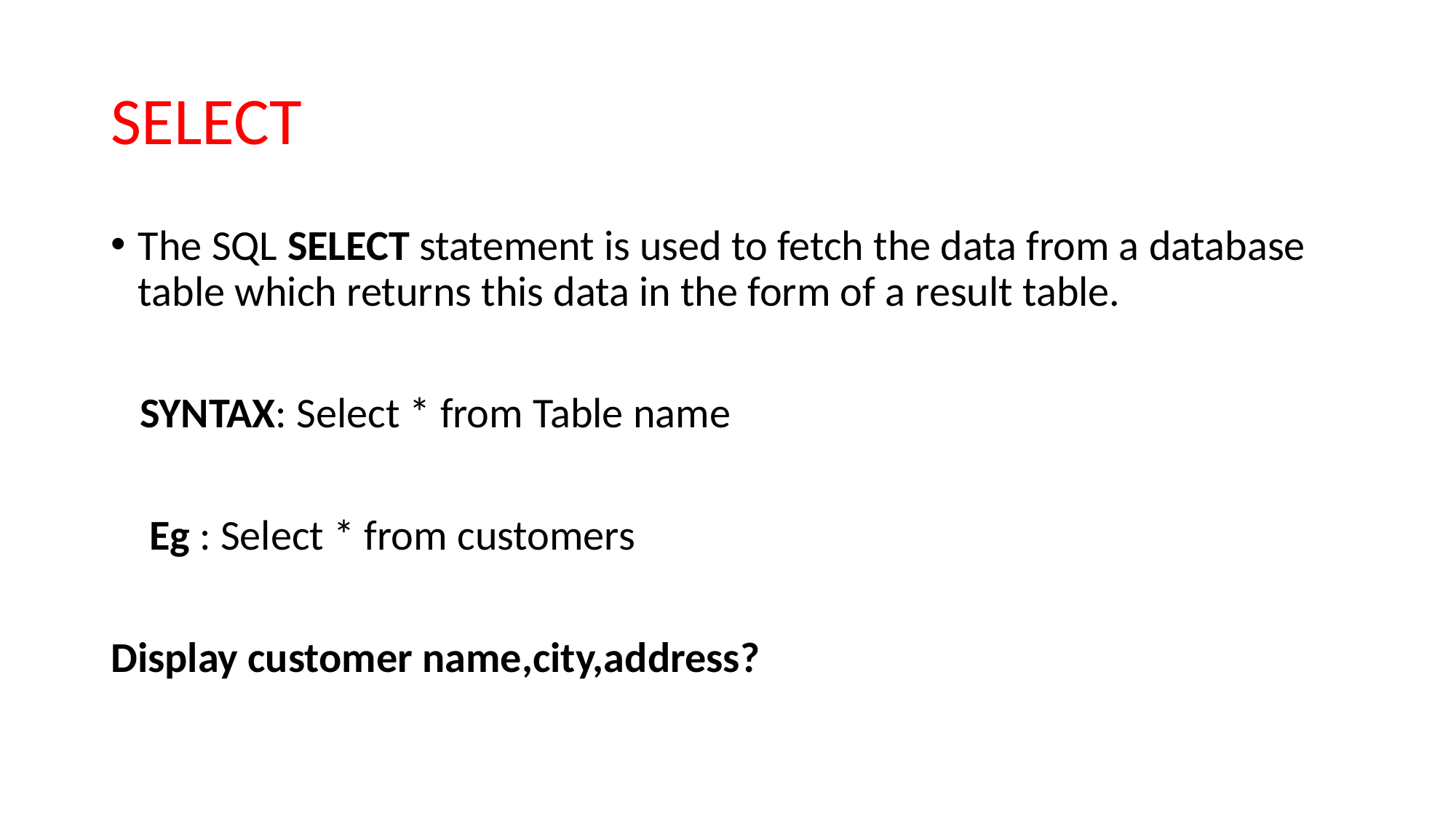

# SELECT
The SQL SELECT statement is used to fetch the data from a database table which returns this data in the form of a result table.

   SYNTAX: Select * from Table name

    Eg : Select * from customers

Display customer name,city,address?